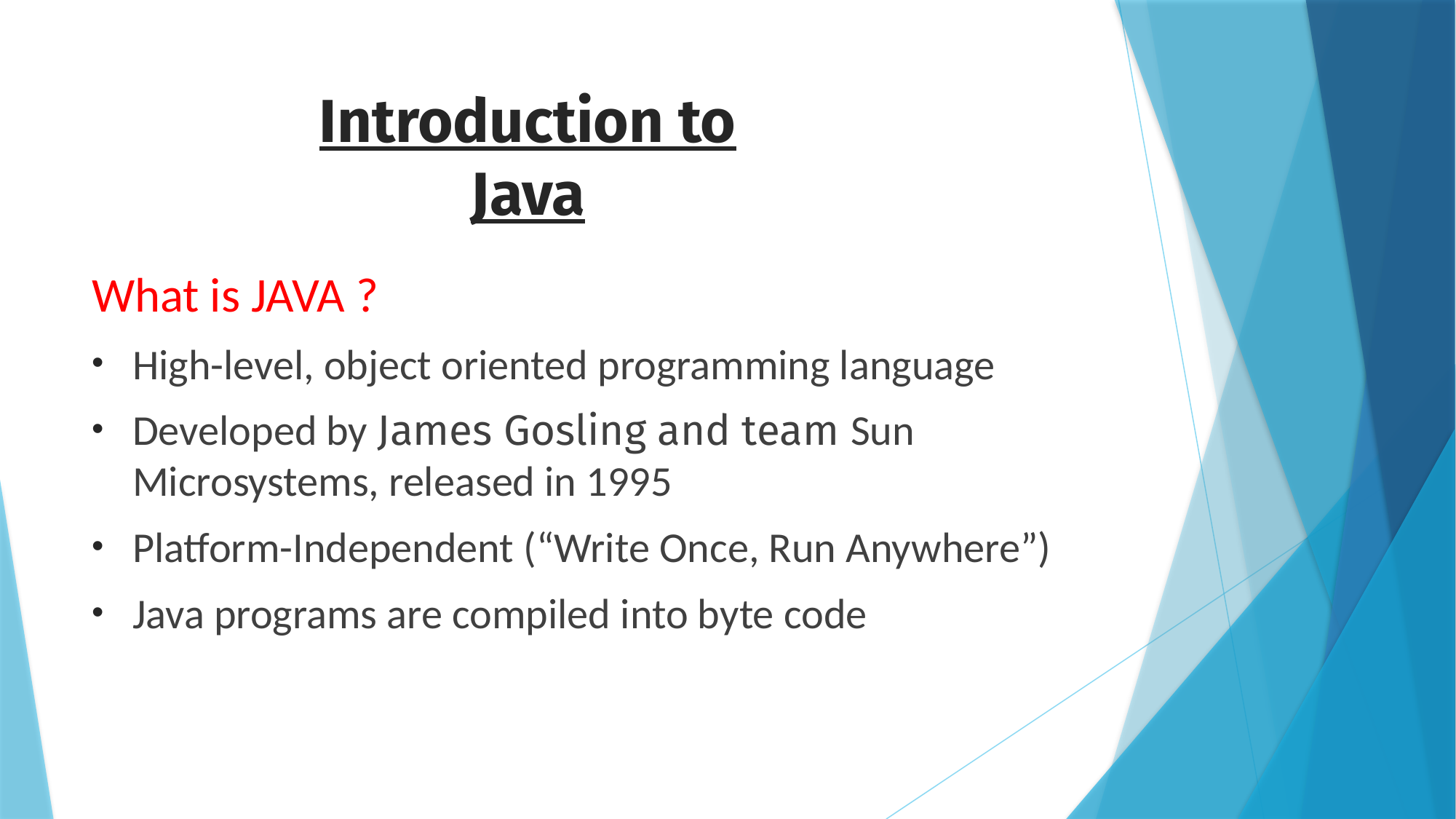

# Introduction to Java
What is JAVA ?
High-level, object oriented programming language
Developed by James Gosling and team Sun Microsystems, released in 1995
Platform-Independent (“Write Once, Run Anywhere”)
Java programs are compiled into byte code